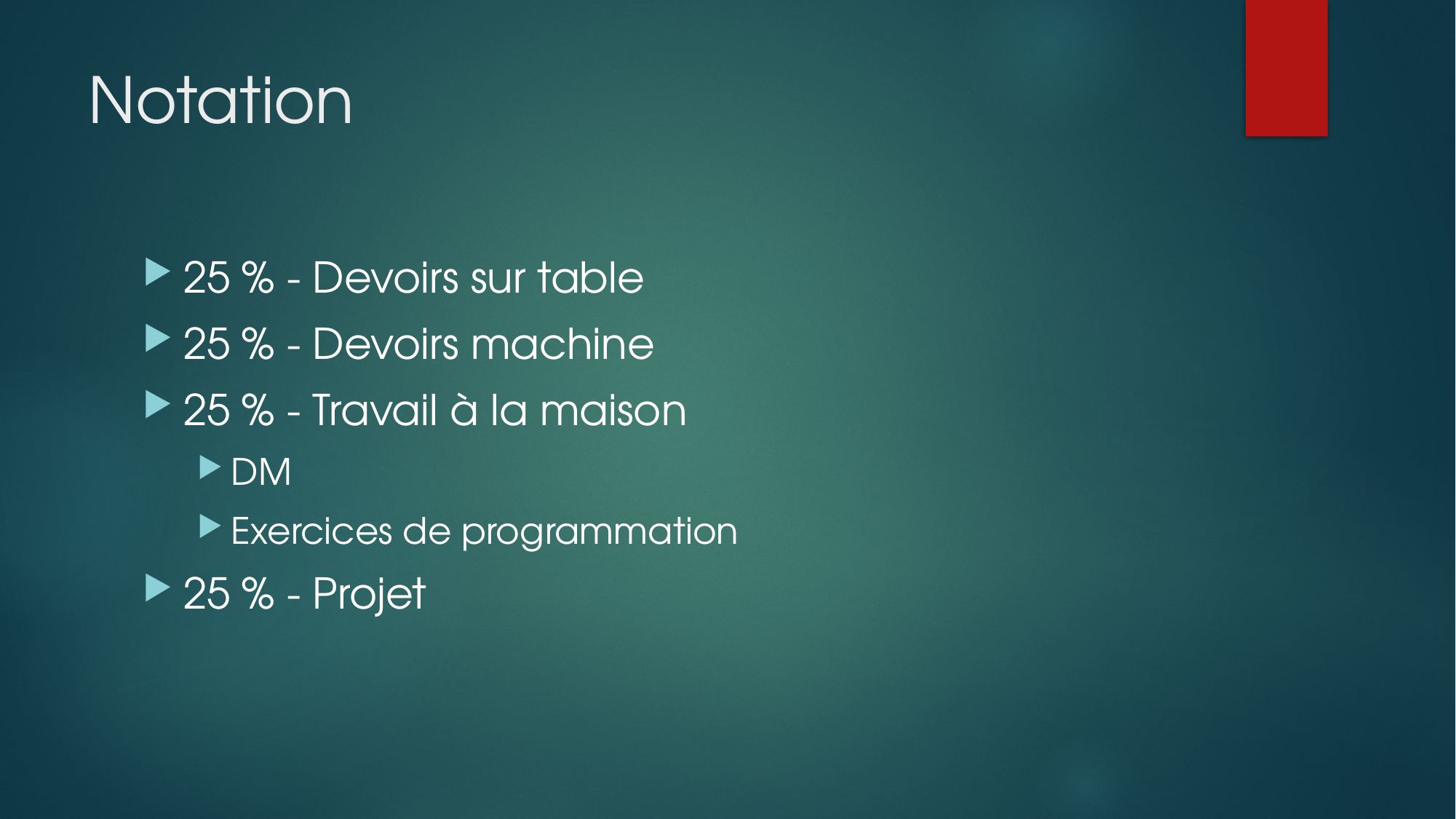

# Notation
25 % - Devoirs sur table
25 % - Devoirs machine
25 % - Travail à la maison
DM
Exercices de programmation
25 % - Projet